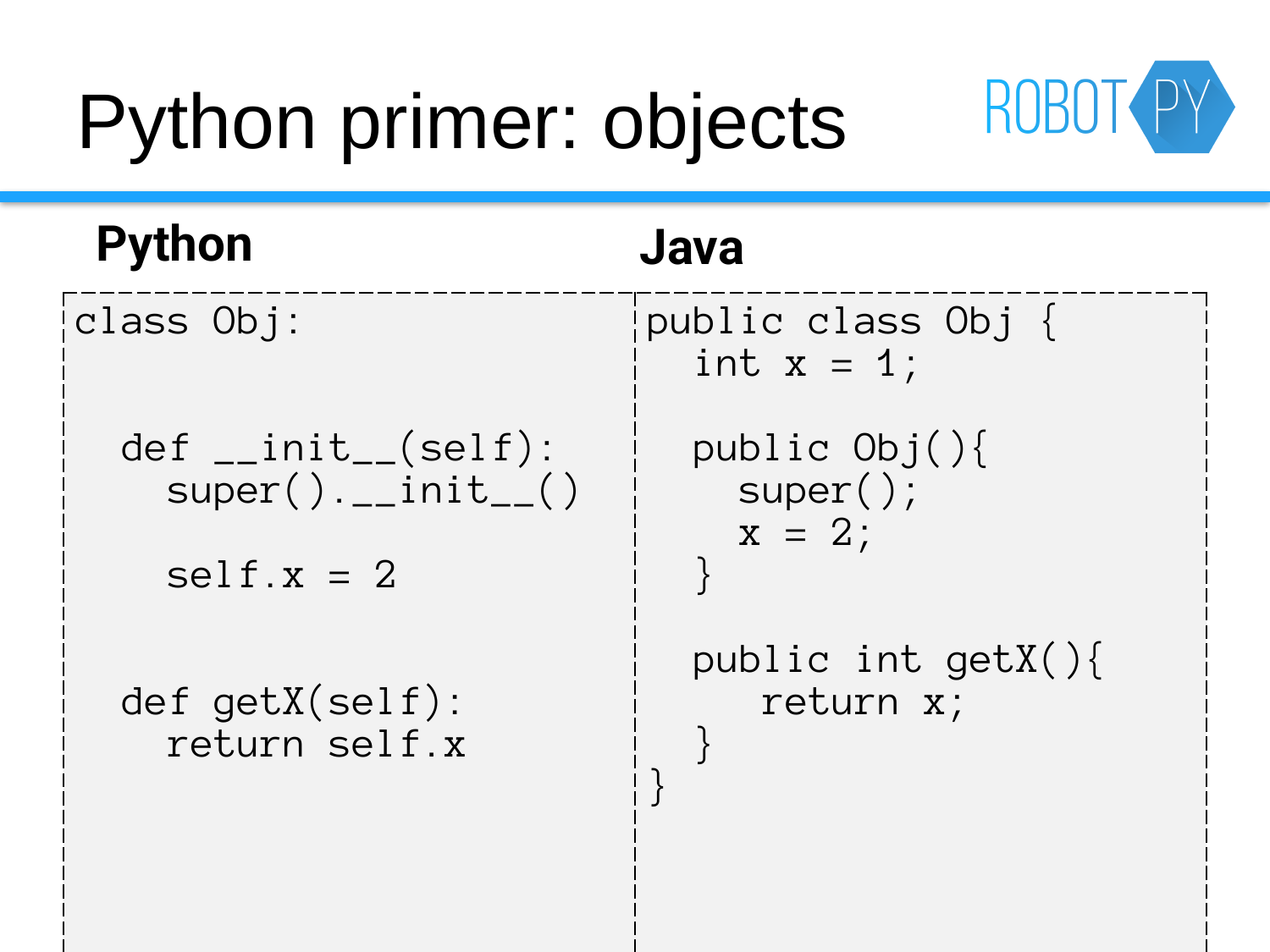

# Python primer: objects
Python
Java
| class Obj: def \_\_init\_\_(self): super().\_\_init\_\_() self.x = 2 def getX(self): return self.x | public class Obj { int x = 1; public Obj(){ super(); x = 2; } public int getX(){ return x; } } |
| --- | --- |